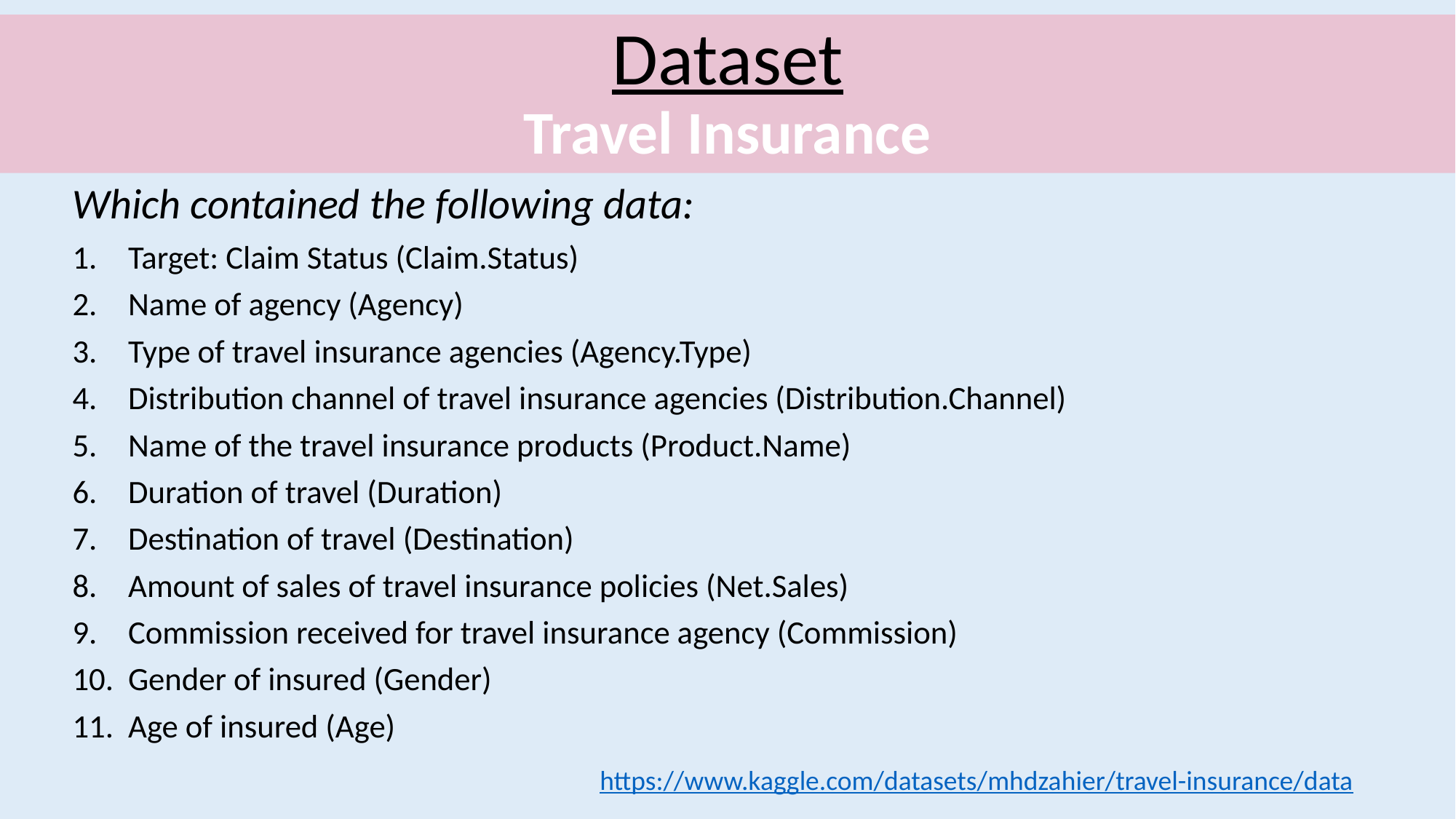

# Dataset Travel Insurance
Which contained the following data:
Target: Claim Status (Claim.Status)
Name of agency (Agency)
Type of travel insurance agencies (Agency.Type)
Distribution channel of travel insurance agencies (Distribution.Channel)
Name of the travel insurance products (Product.Name)
Duration of travel (Duration)
Destination of travel (Destination)
Amount of sales of travel insurance policies (Net.Sales)
Commission received for travel insurance agency (Commission)
Gender of insured (Gender)
Age of insured (Age)

https://www.kaggle.com/datasets/mhdzahier/travel-insurance/data